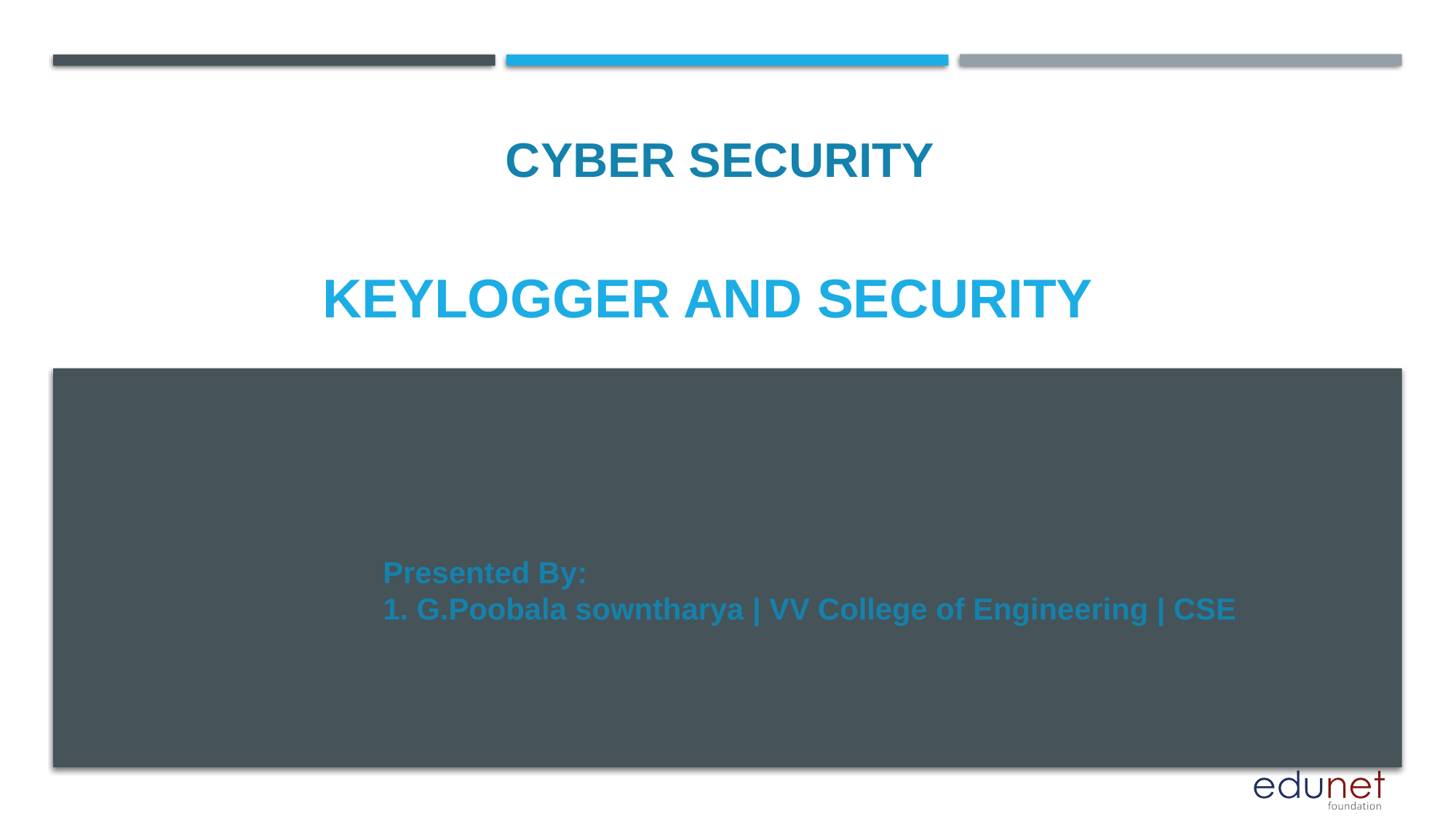

CYBER SECURITY
# KEYLOGGER AND SECURITY
Presented By:
1. G.Poobala sowntharya | VV College of Engineering | CSE